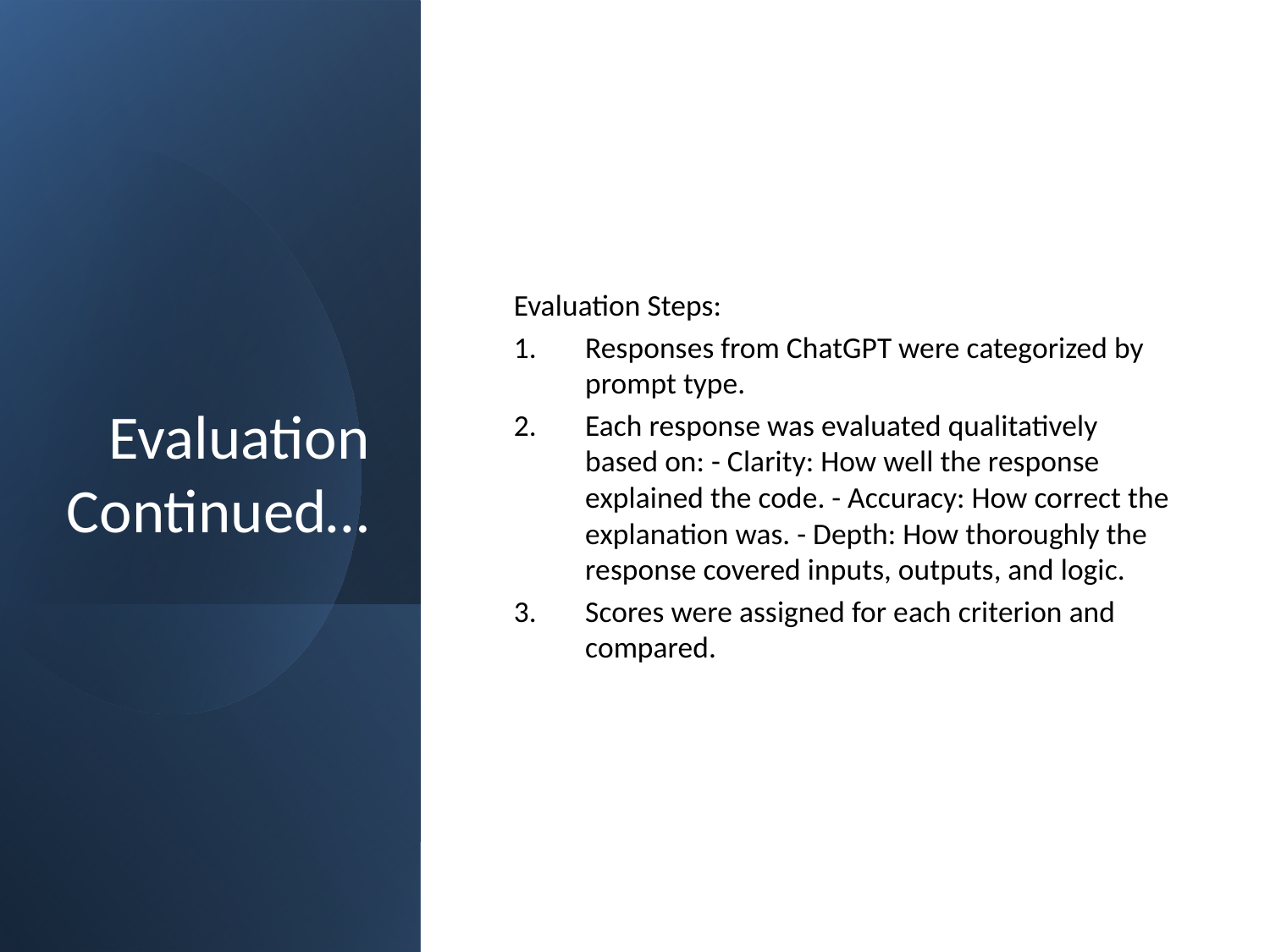

# Evaluation Continued…
Evaluation Steps:
Responses from ChatGPT were categorized by prompt type.
Each response was evaluated qualitatively based on: - Clarity: How well the response explained the code. - Accuracy: How correct the explanation was. - Depth: How thoroughly the response covered inputs, outputs, and logic.
Scores were assigned for each criterion and compared.